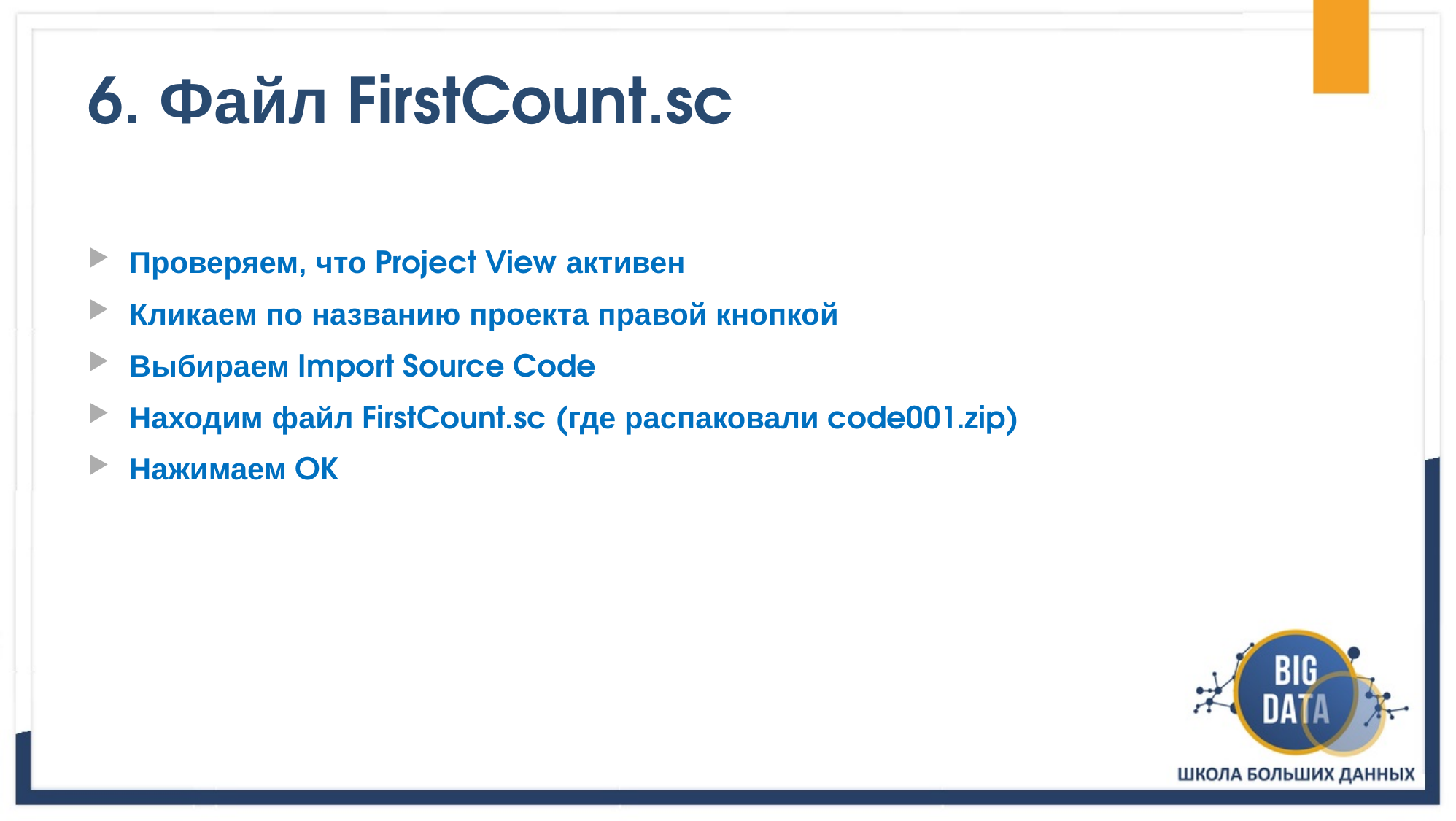

# 6. Файл FirstCount.sc
Проверяем, что Project View активен
Кликаем по названию проекта правой кнопкой
Выбираем Import Source Code
Находим файл FirstCount.sc (где распаковали code001.zip)
Нажимаем OK